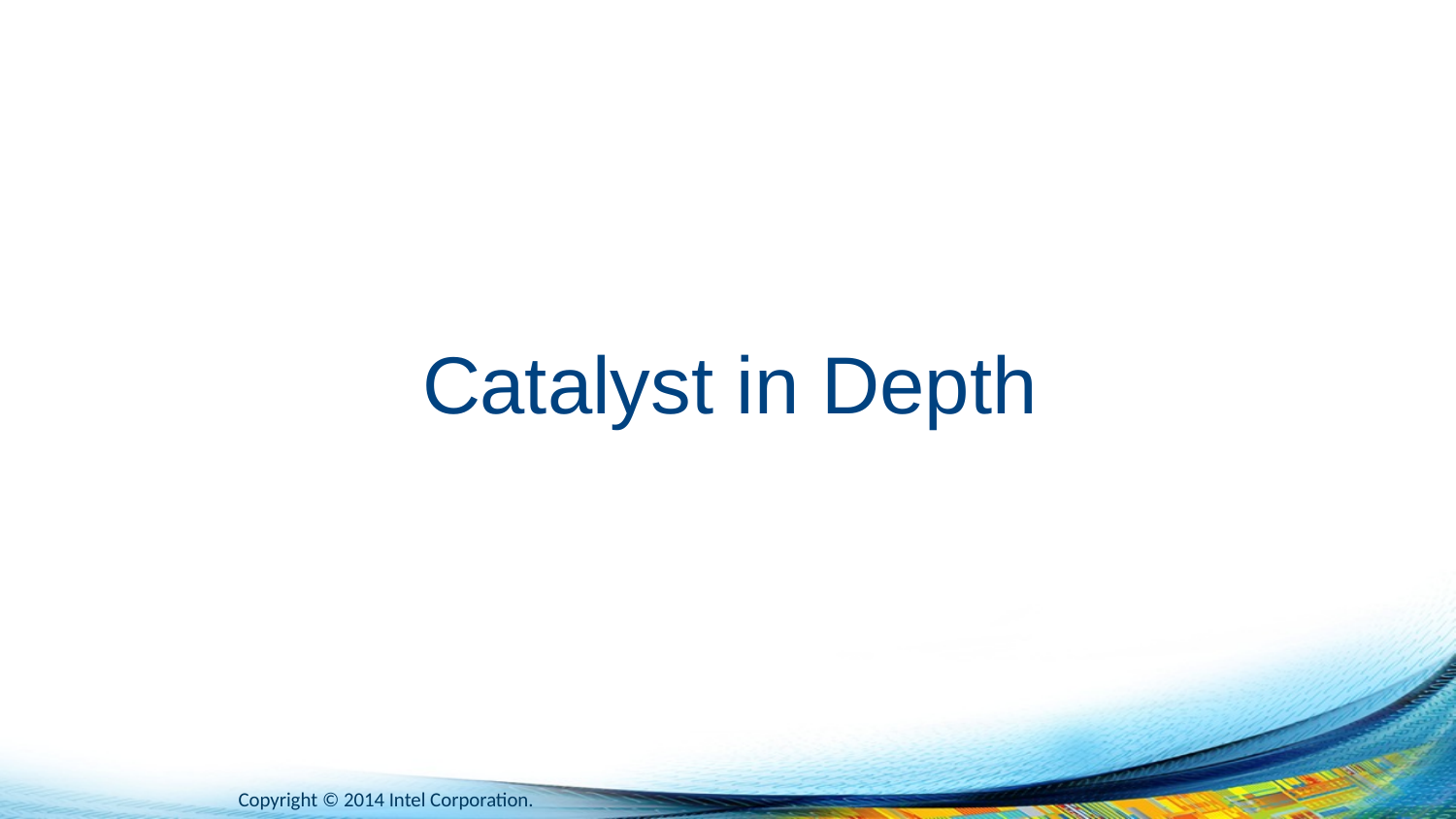

# Catalyst in Depth
Copyright © 2014 Intel Corporation.